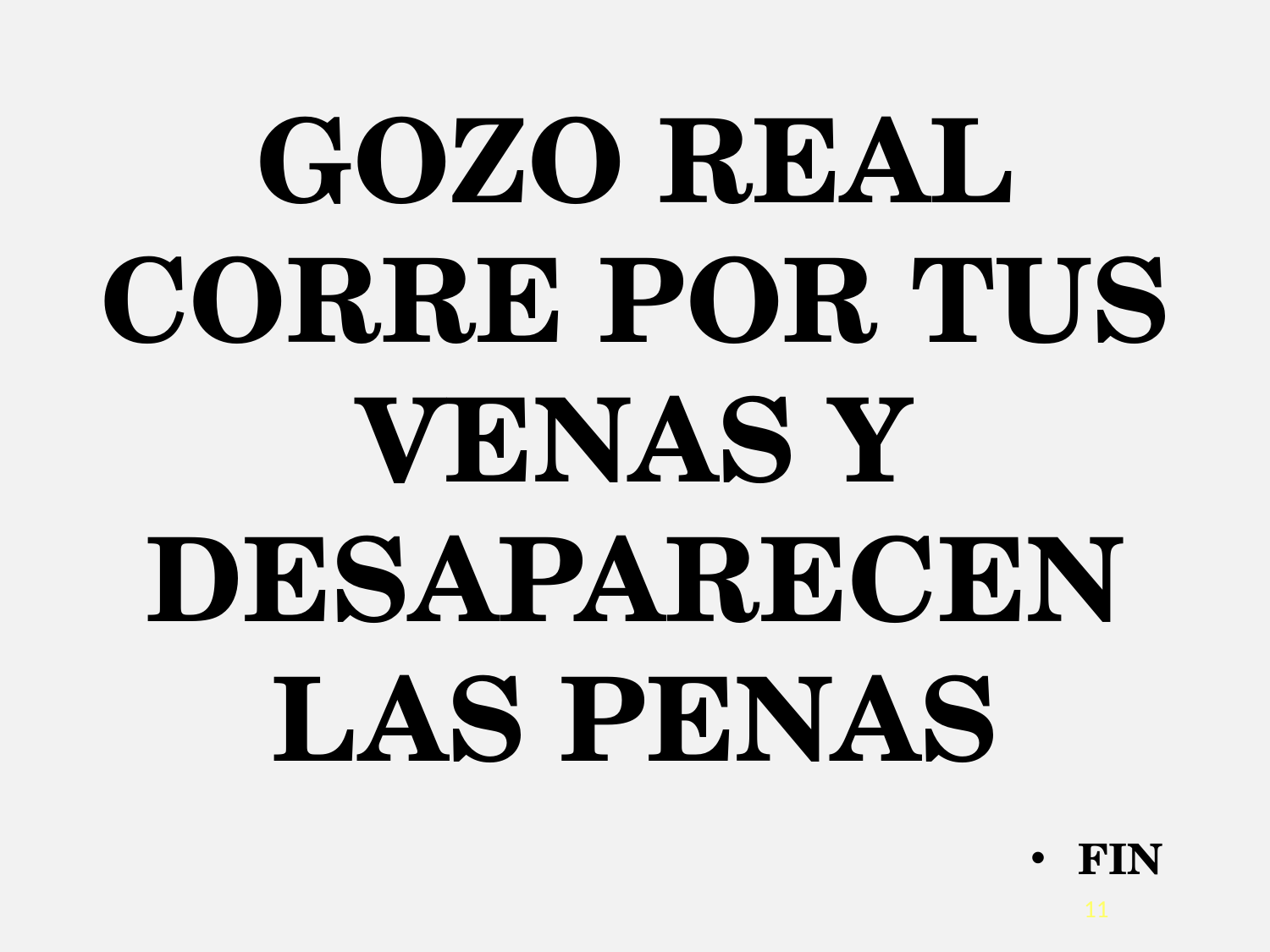

GOZO REAL CORRE POR TUS VENAS Y DESAPARECEN LAS PENAS
FIN
11